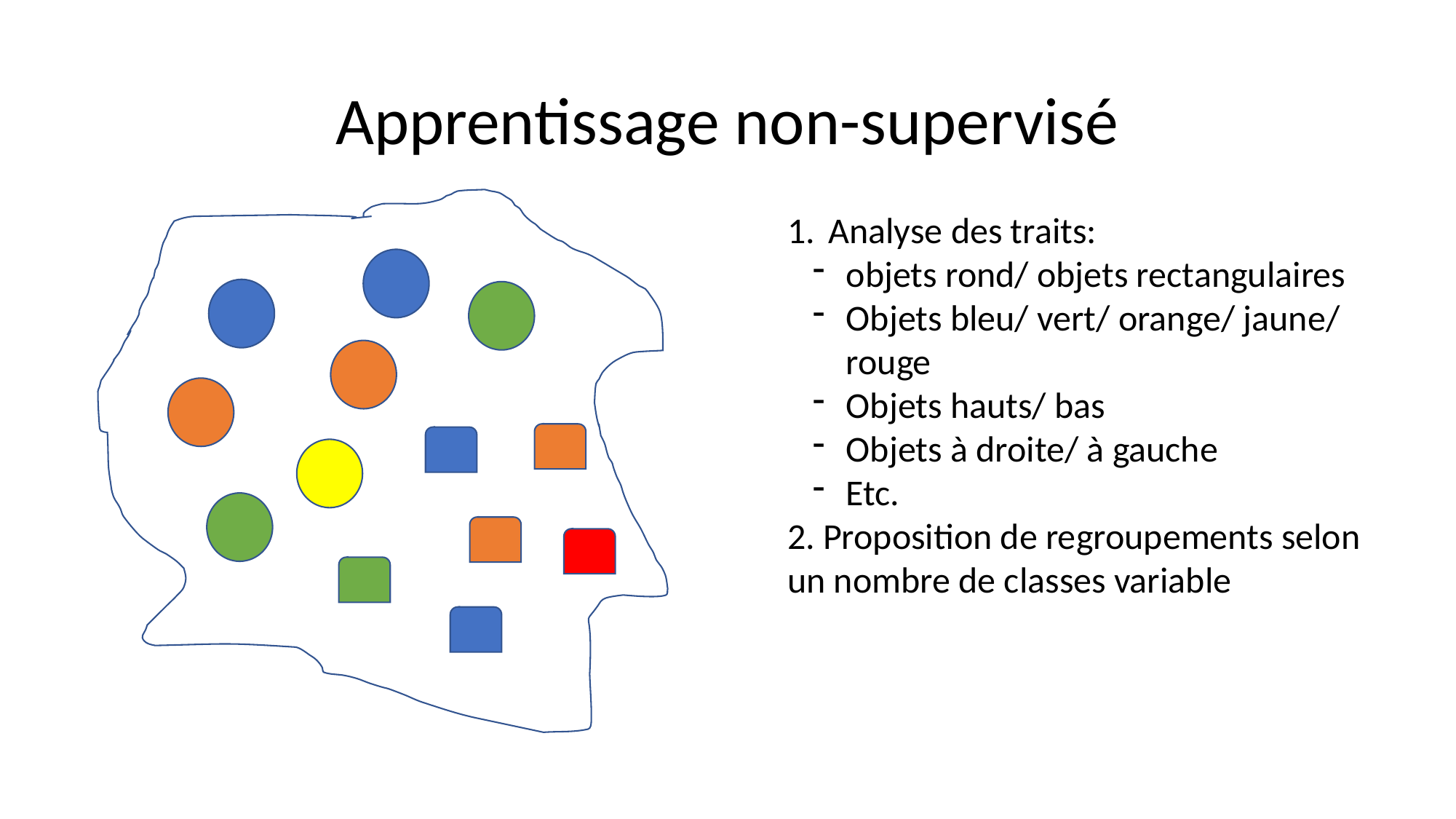

# Apprentissage non-supervisé

Analyse des traits:
objets rond/ objets rectangulaires
Objets bleu/ vert/ orange/ jaune/ rouge
Objets hauts/ bas
Objets à droite/ à gauche
Etc.
2. Proposition de regroupements selon un nombre de classes variable